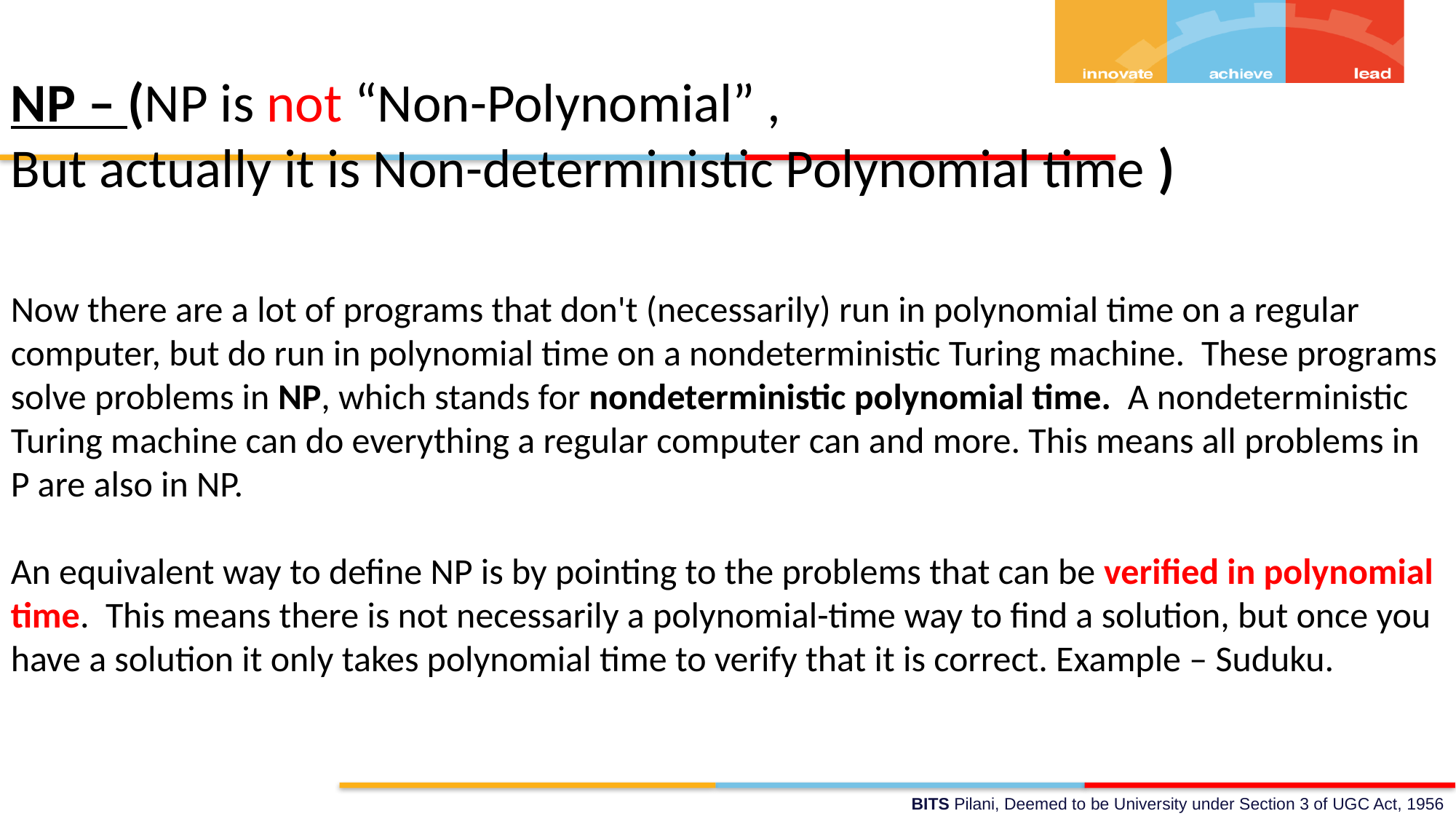

NP – (NP is not “Non-Polynomial” ,
But actually it is Non-deterministic Polynomial time )
Now there are a lot of programs that don't (necessarily) run in polynomial time on a regular computer, but do run in polynomial time on a nondeterministic Turing machine.  These programs solve problems in NP, which stands for nondeterministic polynomial time.  A nondeterministic Turing machine can do everything a regular computer can and more. This means all problems in P are also in NP.
An equivalent way to define NP is by pointing to the problems that can be verified in polynomial time.  This means there is not necessarily a polynomial-time way to find a solution, but once you have a solution it only takes polynomial time to verify that it is correct. Example – Suduku.